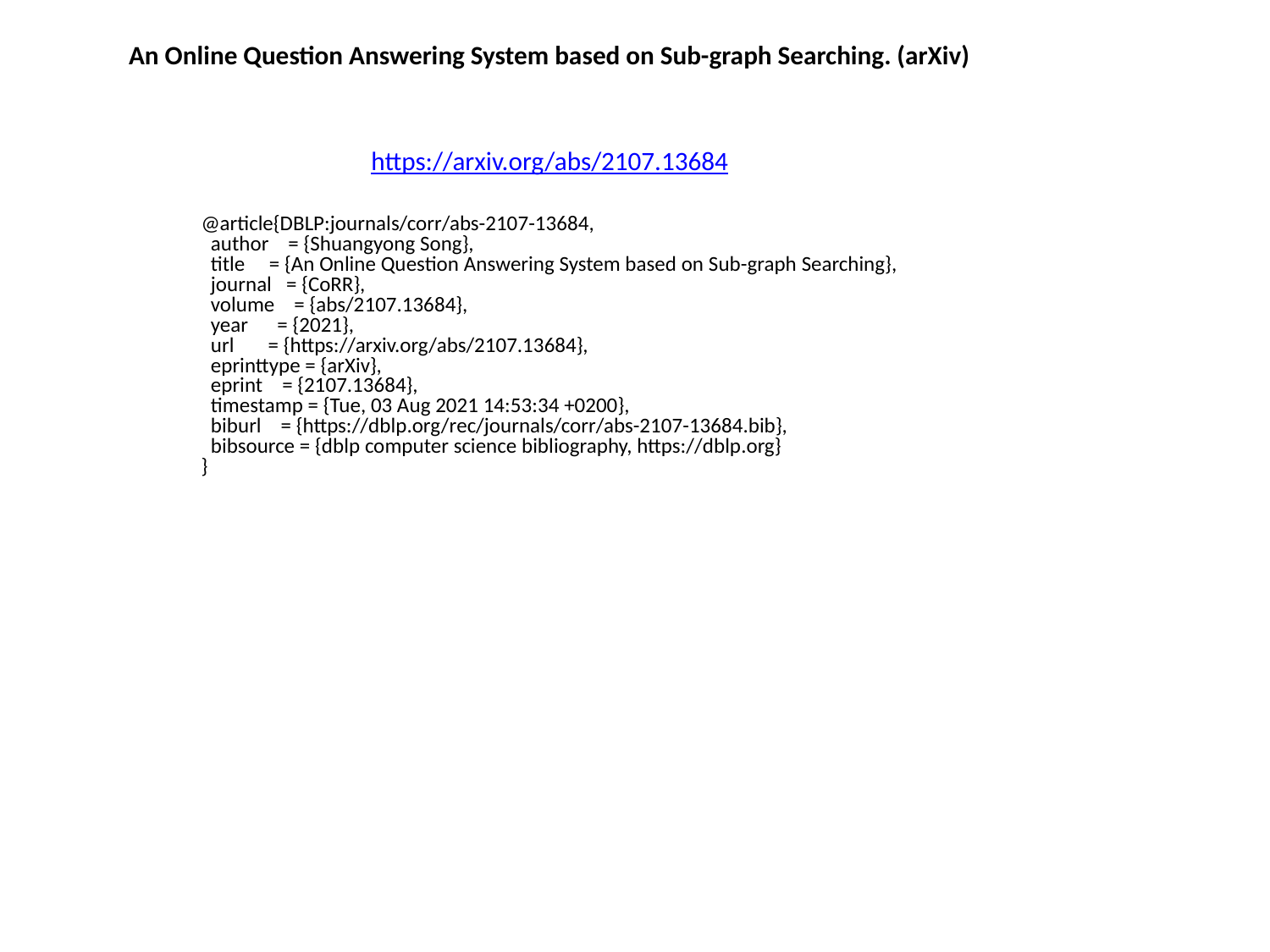

An Online Question Answering System based on Sub-graph Searching. (arXiv)

https://arxiv.org/abs/2107.13684

@article{DBLP:journals/corr/abs-2107-13684,
  author    = {Shuangyong Song},
  title     = {An Online Question Answering System based on Sub-graph Searching},
  journal   = {CoRR},
  volume    = {abs/2107.13684},
  year      = {2021},
  url       = {https://arxiv.org/abs/2107.13684},
  eprinttype = {arXiv},
  eprint    = {2107.13684},
  timestamp = {Tue, 03 Aug 2021 14:53:34 +0200},
  biburl    = {https://dblp.org/rec/journals/corr/abs-2107-13684.bib},
  bibsource = {dblp computer science bibliography, https://dblp.org}
}